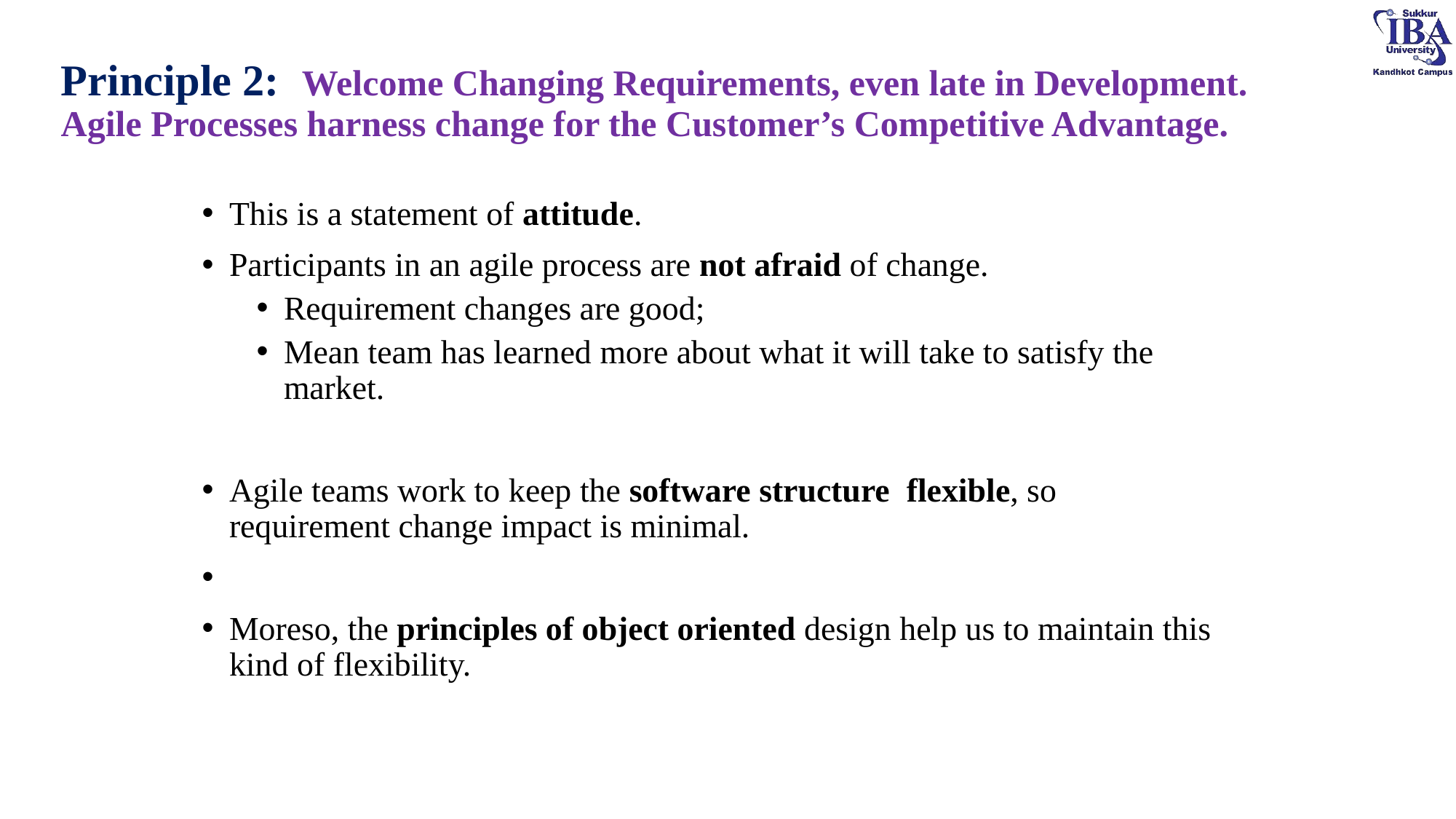

# Principle 2:  Welcome Changing Requirements, even late in Development.  Agile Processes harness change for the Customer’s Competitive Advantage.
This is a statement of attitude.
Participants in an agile process are not afraid of change.
Requirement changes are good;
Mean team has learned more about what it will take to satisfy the market.

Agile teams work to keep the software structure  flexible, so requirement change impact is minimal.

Moreso, the principles of object oriented design help us to maintain this kind of flexibility.